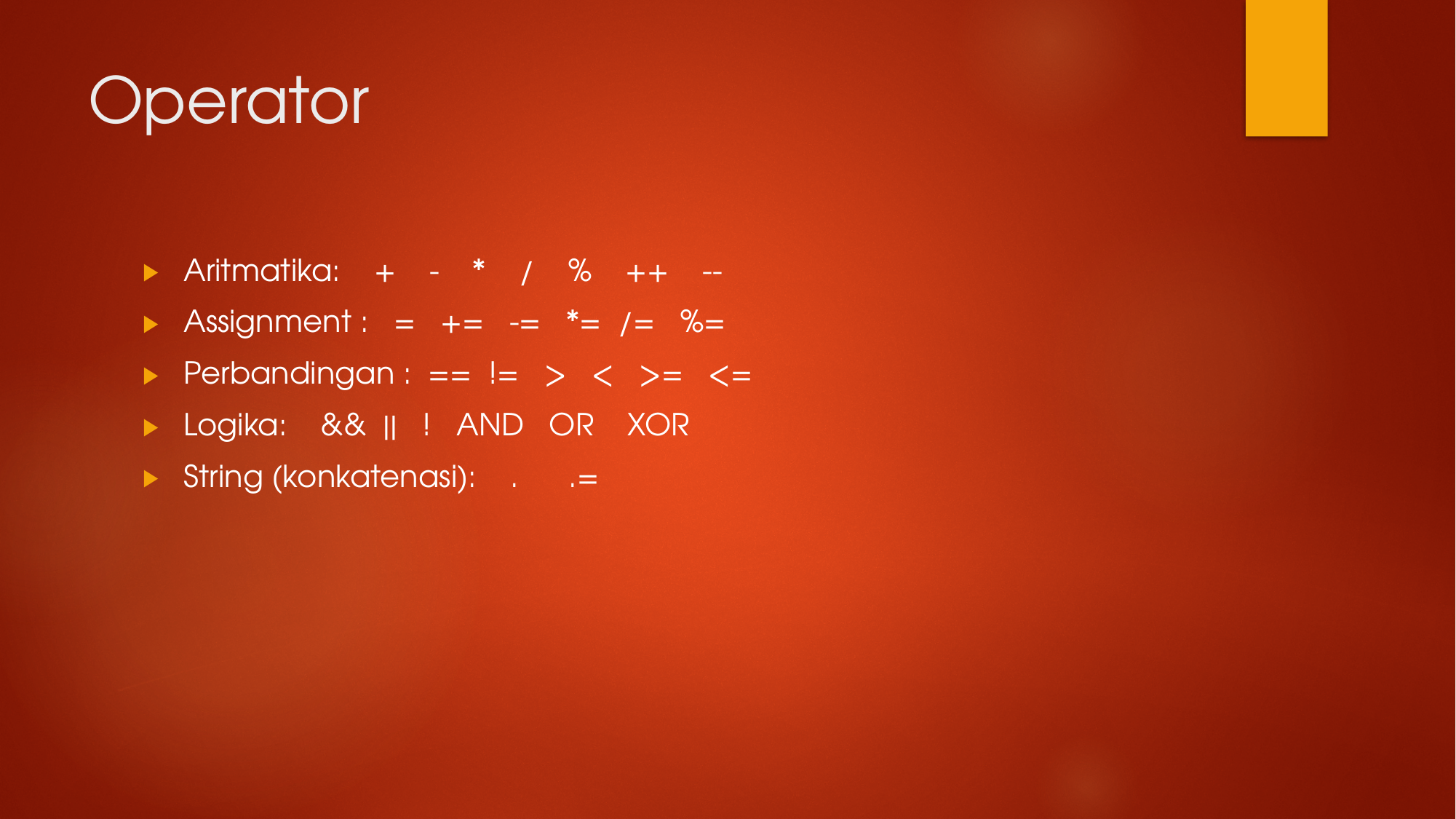

# Operator
Aritmatika:    +    -    *    /    %    ++    --
Assignment :   =   +=   -=   *=  /=   %=
Perbandingan :  ==  !=   >   <   >=   <=
Logika:    &&  ||   !   AND   OR    XOR
String (konkatenasi):    .      .=